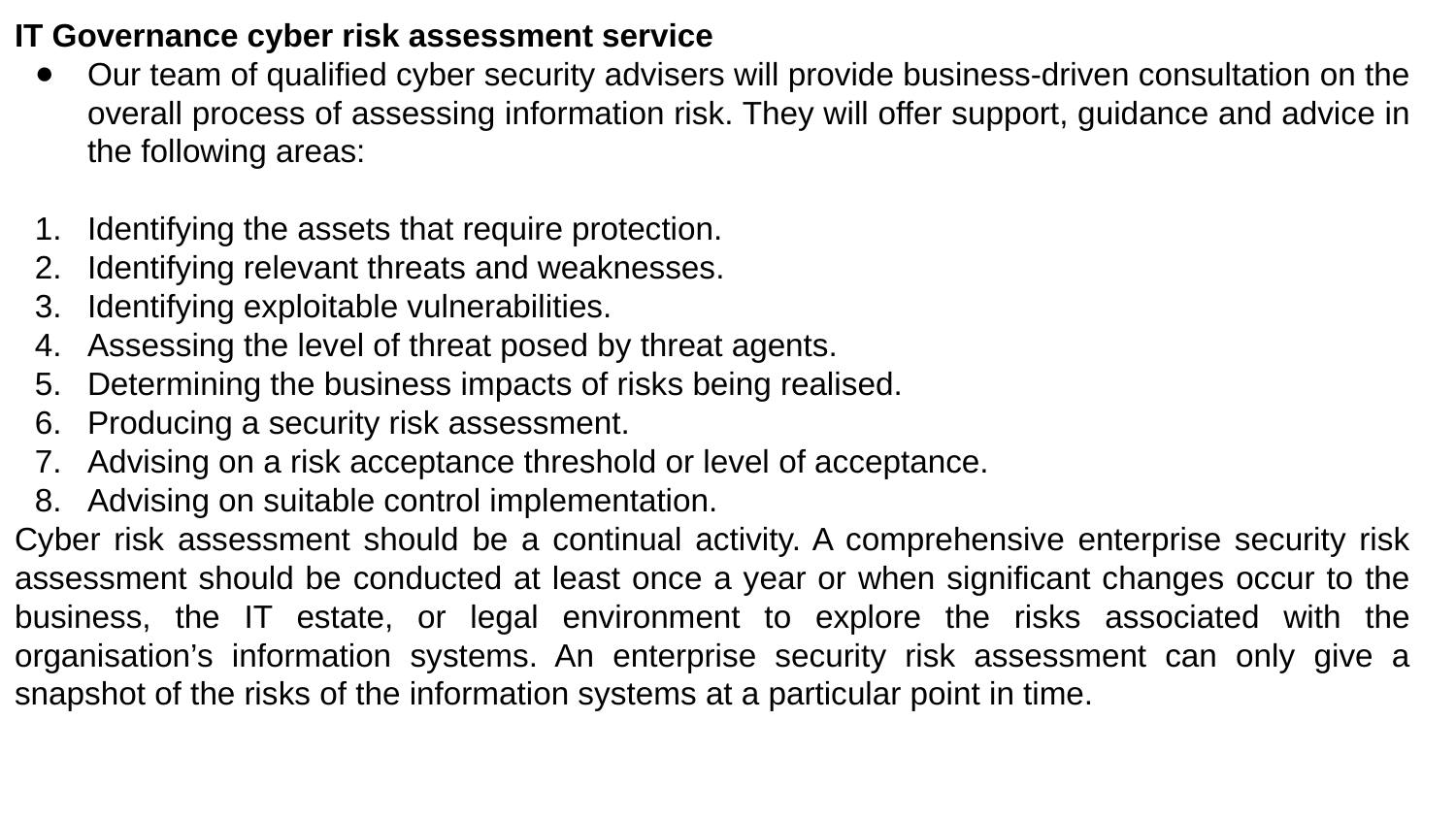

IT Governance cyber risk assessment service
Our team of qualified cyber security advisers will provide business-driven consultation on the overall process of assessing information risk. They will offer support, guidance and advice in the following areas:

Identifying the assets that require protection.
Identifying relevant threats and weaknesses.
Identifying exploitable vulnerabilities.
Assessing the level of threat posed by threat agents.
Determining the business impacts of risks being realised.
Producing a security risk assessment.
Advising on a risk acceptance threshold or level of acceptance.
Advising on suitable control implementation.
Cyber risk assessment should be a continual activity. A comprehensive enterprise security risk assessment should be conducted at least once a year or when significant changes occur to the business, the IT estate, or legal environment to explore the risks associated with the organisation’s information systems. An enterprise security risk assessment can only give a snapshot of the risks of the information systems at a particular point in time.